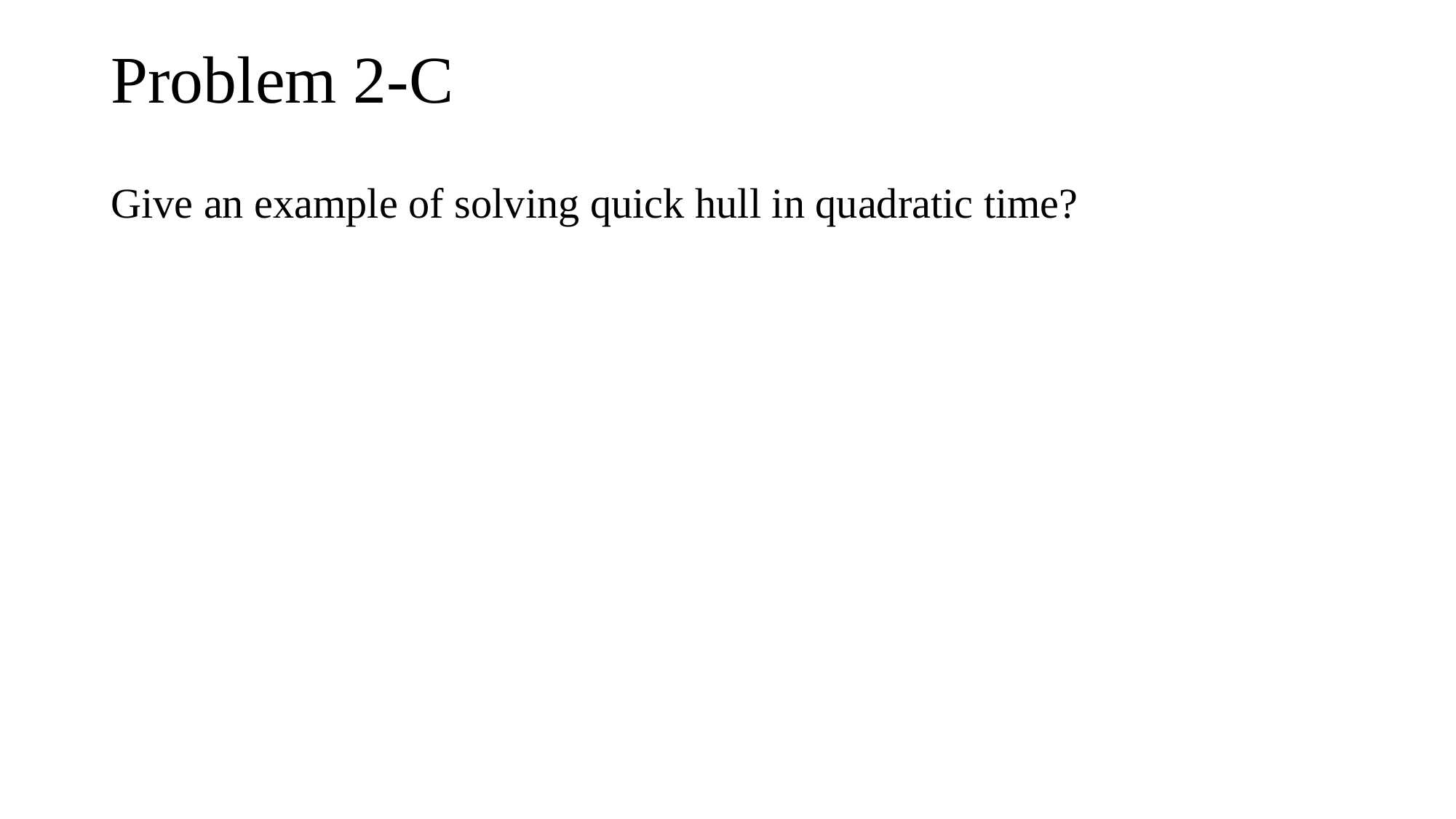

# Problem 2-C
Give an example of solving quick hull in quadratic time?